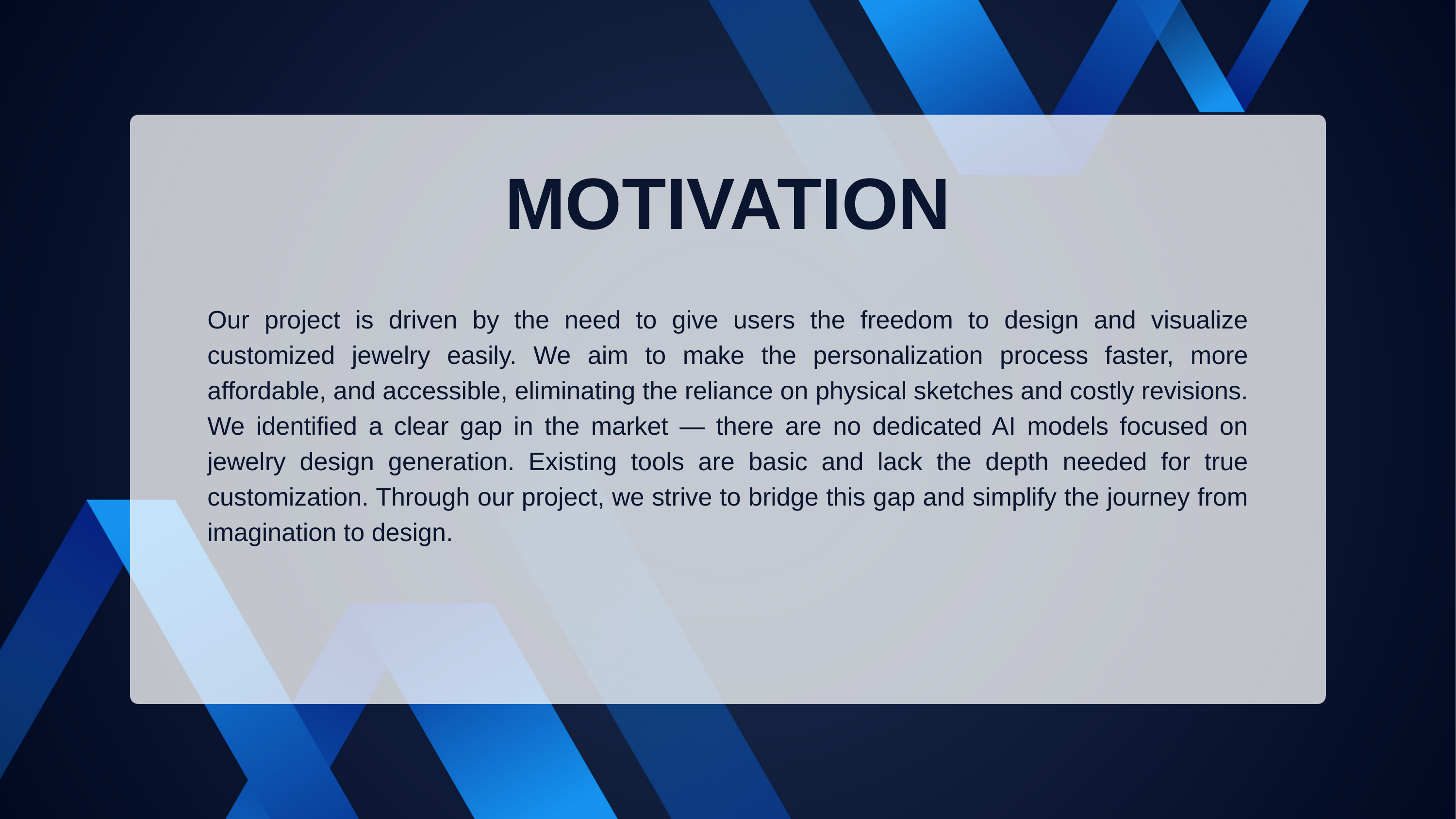

MOTIVATION
Our project is driven by the need to give users the freedom to design and visualize customized jewelry easily. We aim to make the personalization process faster, more affordable, and accessible, eliminating the reliance on physical sketches and costly revisions. We identified a clear gap in the market — there are no dedicated AI models focused on jewelry design generation. Existing tools are basic and lack the depth needed for true customization. Through our project, we strive to bridge this gap and simplify the journey from imagination to design.